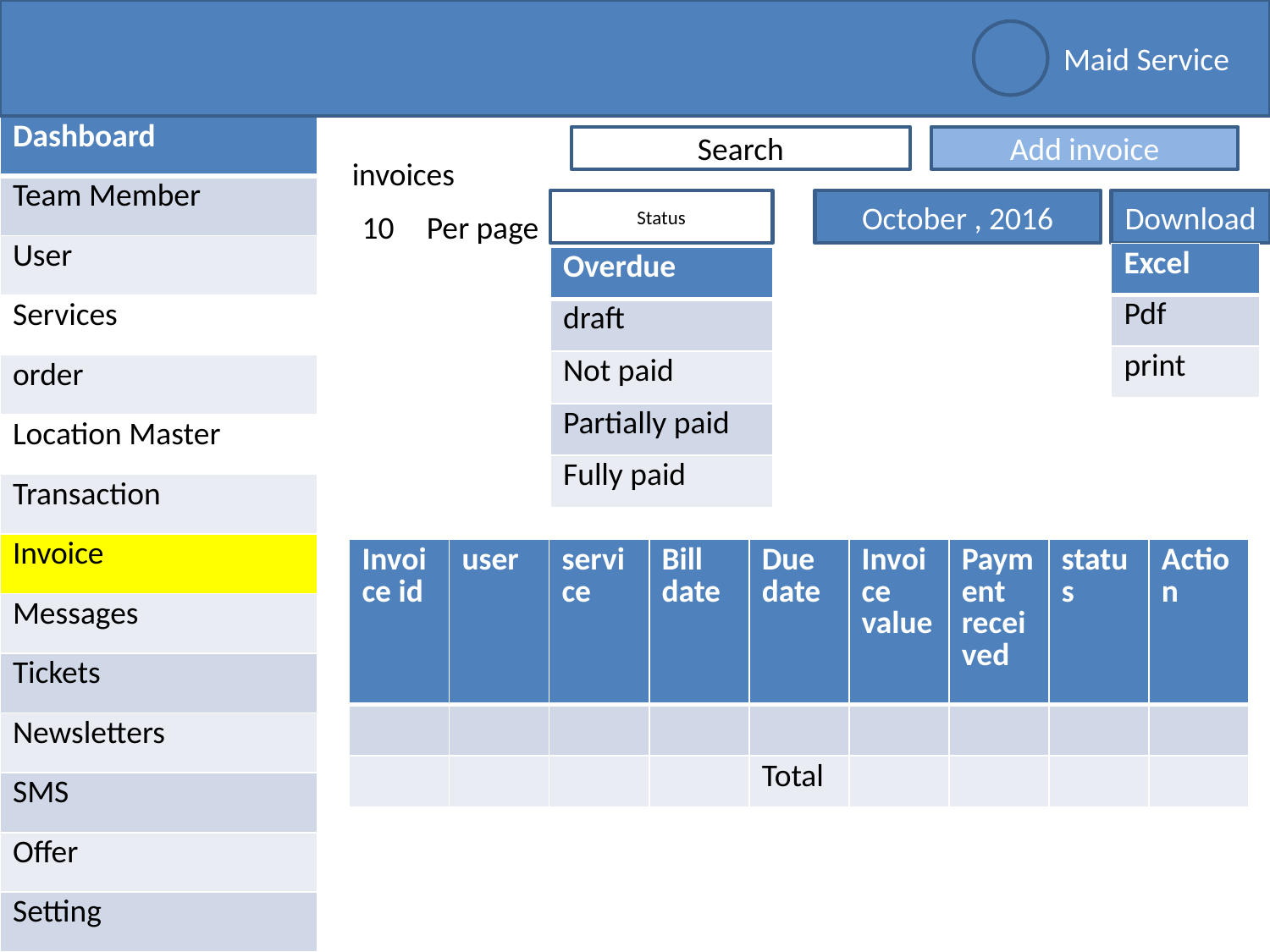

Maid Service

| Dashboard |
| --- |
| Team Member |
| User |
| Services |
| order |
| Location Master |
| Transaction |
| Invoice |
| Messages |
| Tickets |
| Newsletters |
| SMS |
| Offer |
| Setting |
Search
Add invoice
invoices
Status
October , 2016
Download
10
Per page
| Excel |
| --- |
| Pdf |
| print |
| Overdue |
| --- |
| draft |
| Not paid |
| Partially paid |
| Fully paid |
| Invoice id | user | service | Bill date | Due date | Invoice value | Payment received | status | Action |
| --- | --- | --- | --- | --- | --- | --- | --- | --- |
|  |  |  |  |  |  |  |  |  |
|  |  |  |  | Total |  |  |  |  |